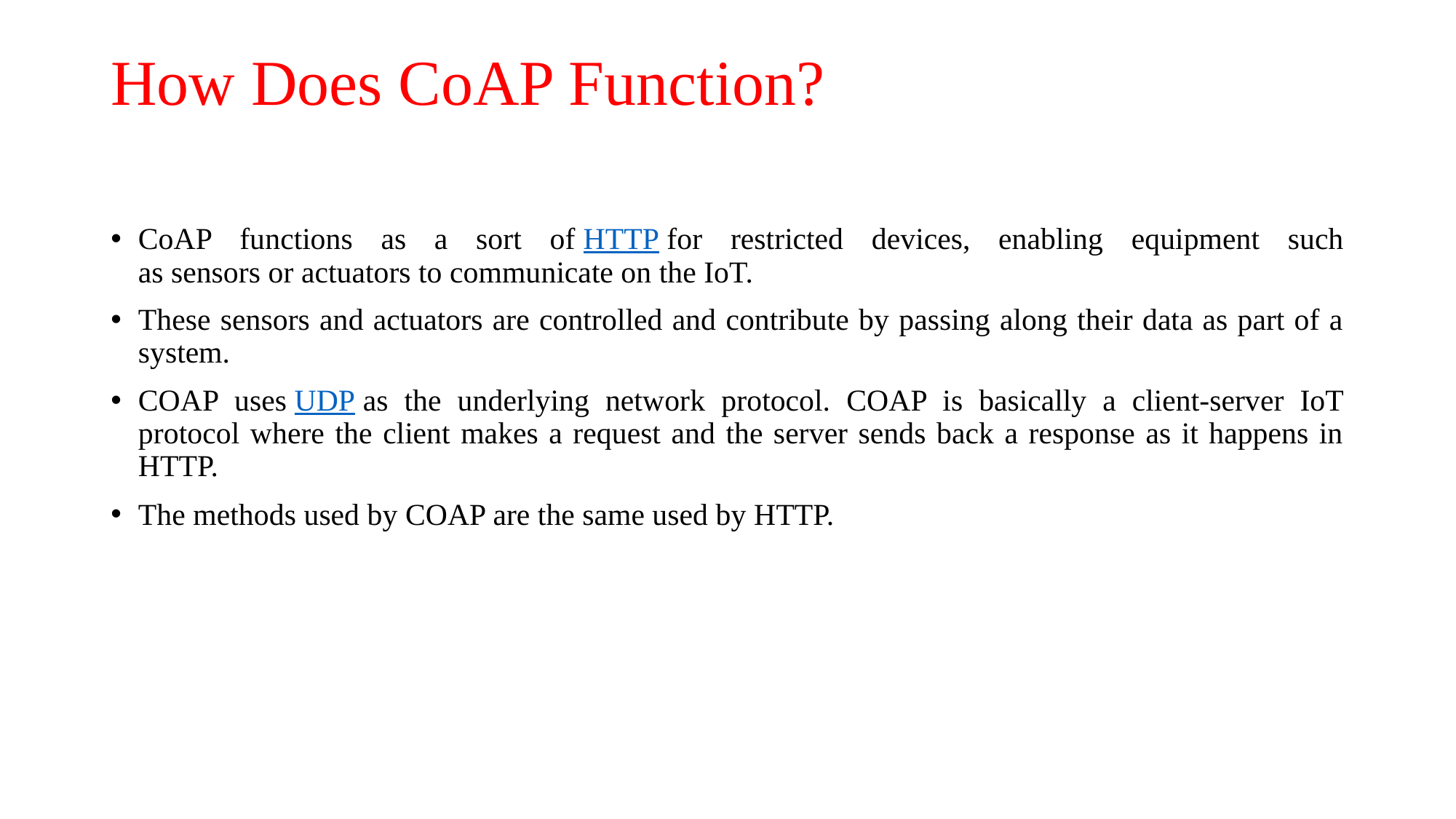

# How Does CoAP Function?
CoAP functions as a sort of HTTP for restricted devices, enabling equipment such as sensors or actuators to communicate on the IoT.
These sensors and actuators are controlled and contribute by passing along their data as part of a system.
COAP uses UDP as the underlying network protocol. COAP is basically a client-server IoT protocol where the client makes a request and the server sends back a response as it happens in HTTP.
The methods used by COAP are the same used by HTTP.